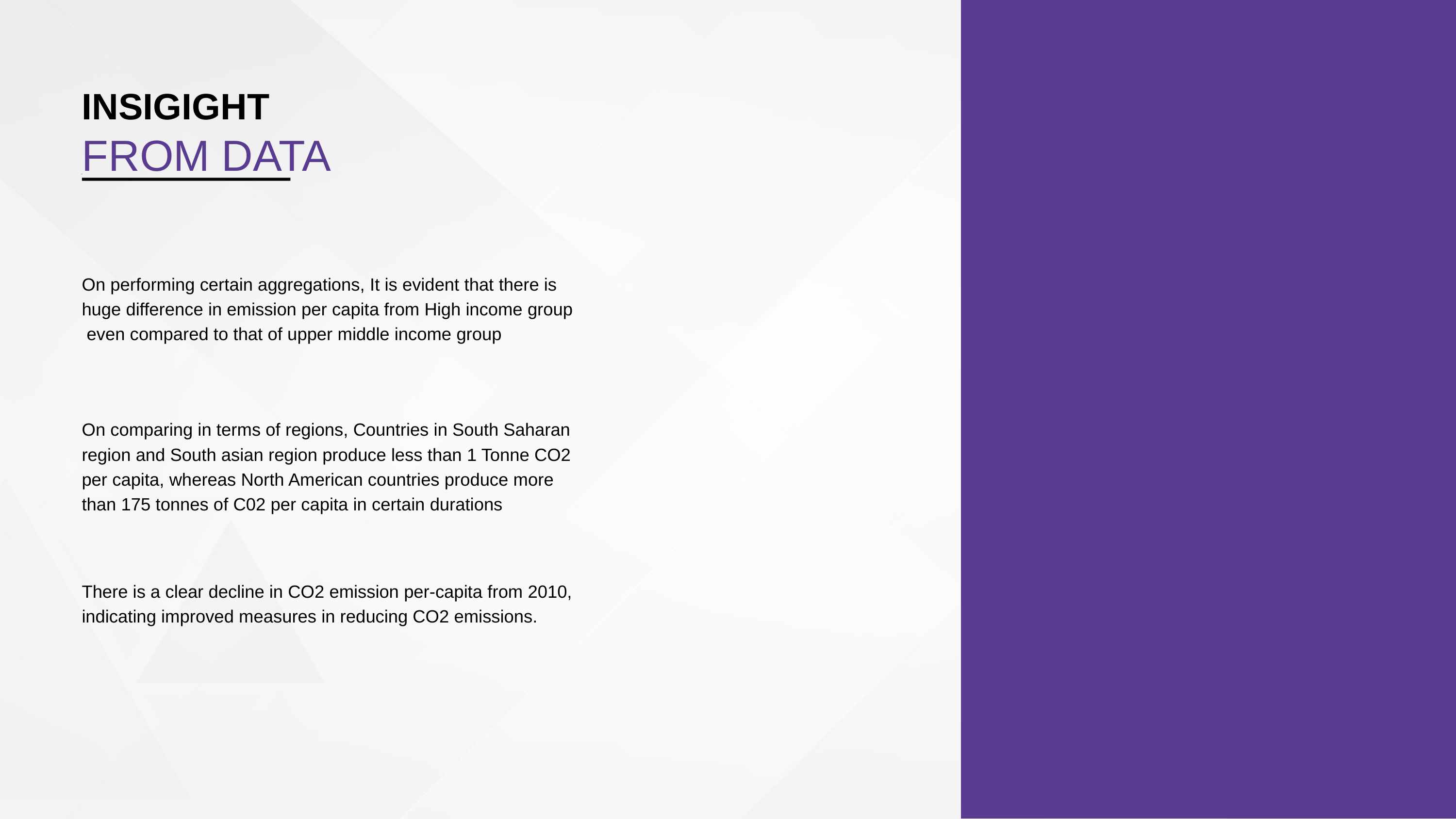

INSIGIGHT
FROM DATA

On performing certain aggregations, It is evident that there is huge difference in emission per capita from High income group  even compared to that of upper middle income group
On comparing in terms of regions, Countries in South Saharan region and South asian region produce less than 1 Tonne CO2 per capita, whereas North American countries produce more than 175 tonnes of C02 per capita in certain durations
There is a clear decline in CO2 emission per-capita from 2010, indicating improved measures in reducing CO2 emissions.